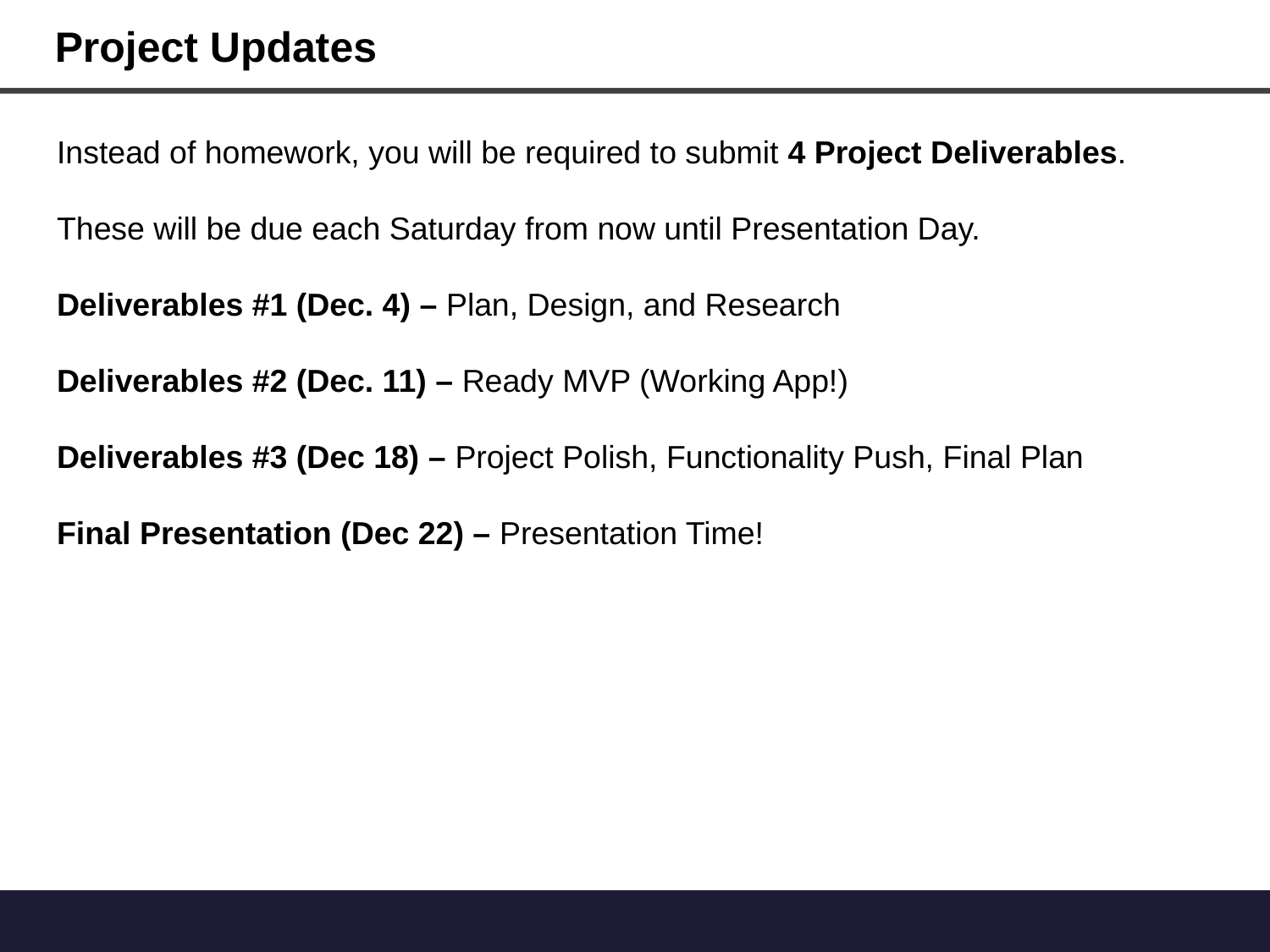

Project Updates
Instead of homework, you will be required to submit 4 Project Deliverables.

These will be due each Saturday from now until Presentation Day.

Deliverables #1 (Dec. 4) – Plan, Design, and Research

Deliverables #2 (Dec. 11) – Ready MVP (Working App!)

Deliverables #3 (Dec 18) – Project Polish, Functionality Push, Final Plan

Final Presentation (Dec 22) – Presentation Time!